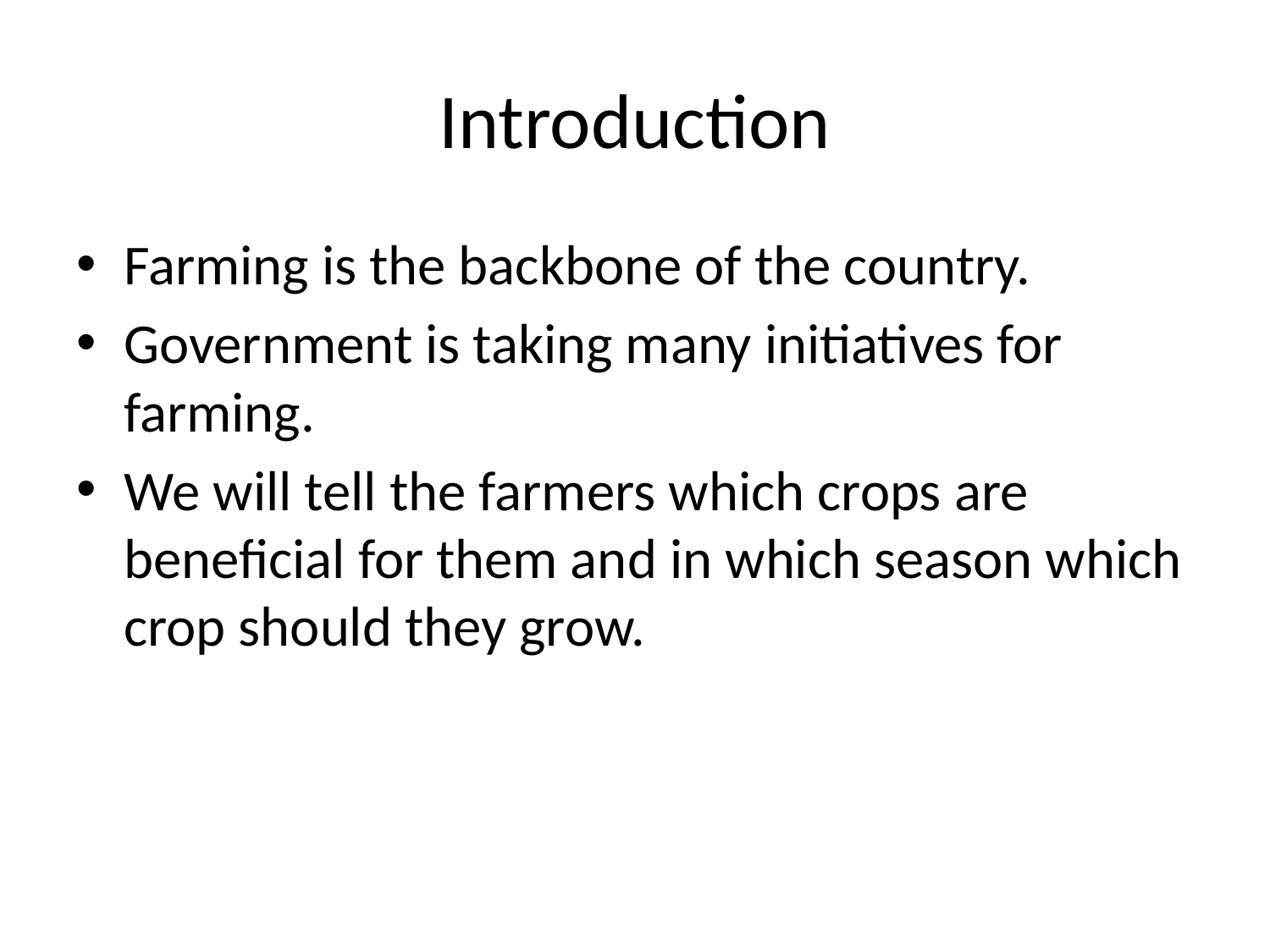

# Introduction
Farming is the backbone of the country.
Government is taking many initiatives for farming.
We will tell the farmers which crops are beneficial for them and in which season which crop should they grow.